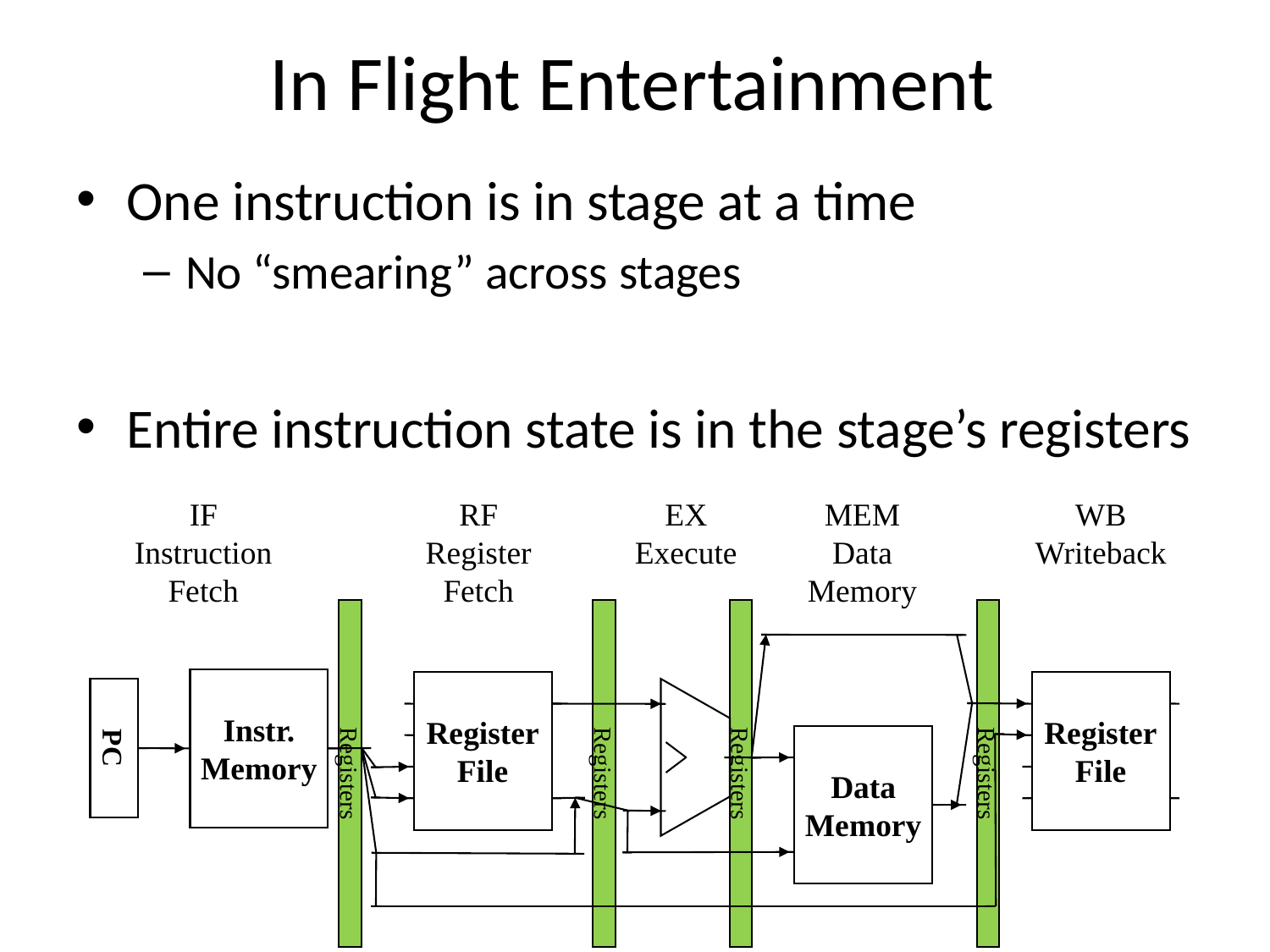

# In Flight Entertainment
One instruction is in stage at a time
No “smearing” across stages

Entire instruction state is in the stage’s registers

IF
Instruction
Fetch
RF
Register
Fetch
EX
Execute
MEM
Data
Memory
WB
Writeback
Registers
Registers
Registers
Registers

Instr.
Memory

Register
File

Register
File

PC

Data
Memory